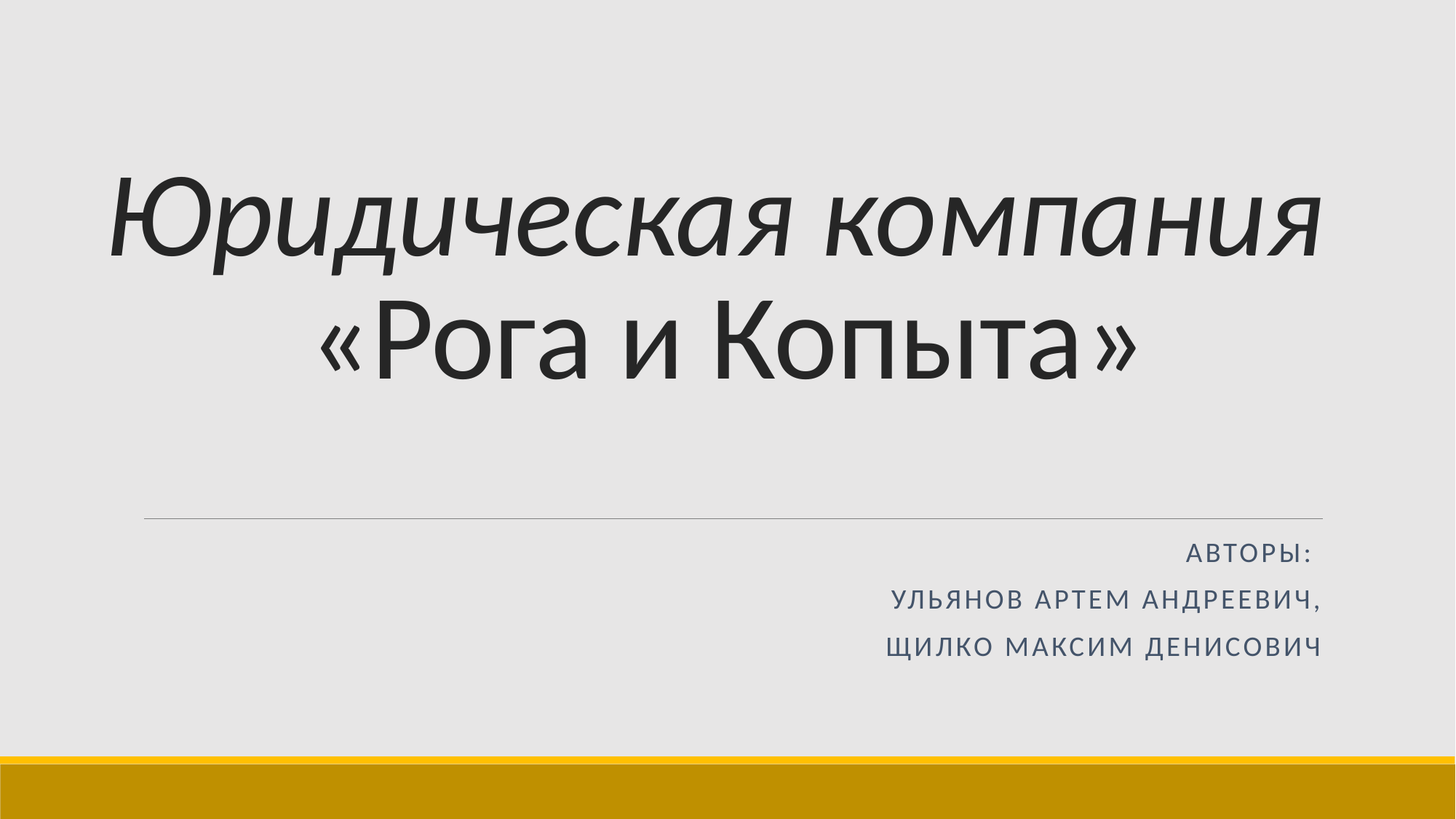

# Юридическая компания «Рога и Копыта»
Авторы:
 Ульянов Артем Андреевич,
Щилко Максим Денисович